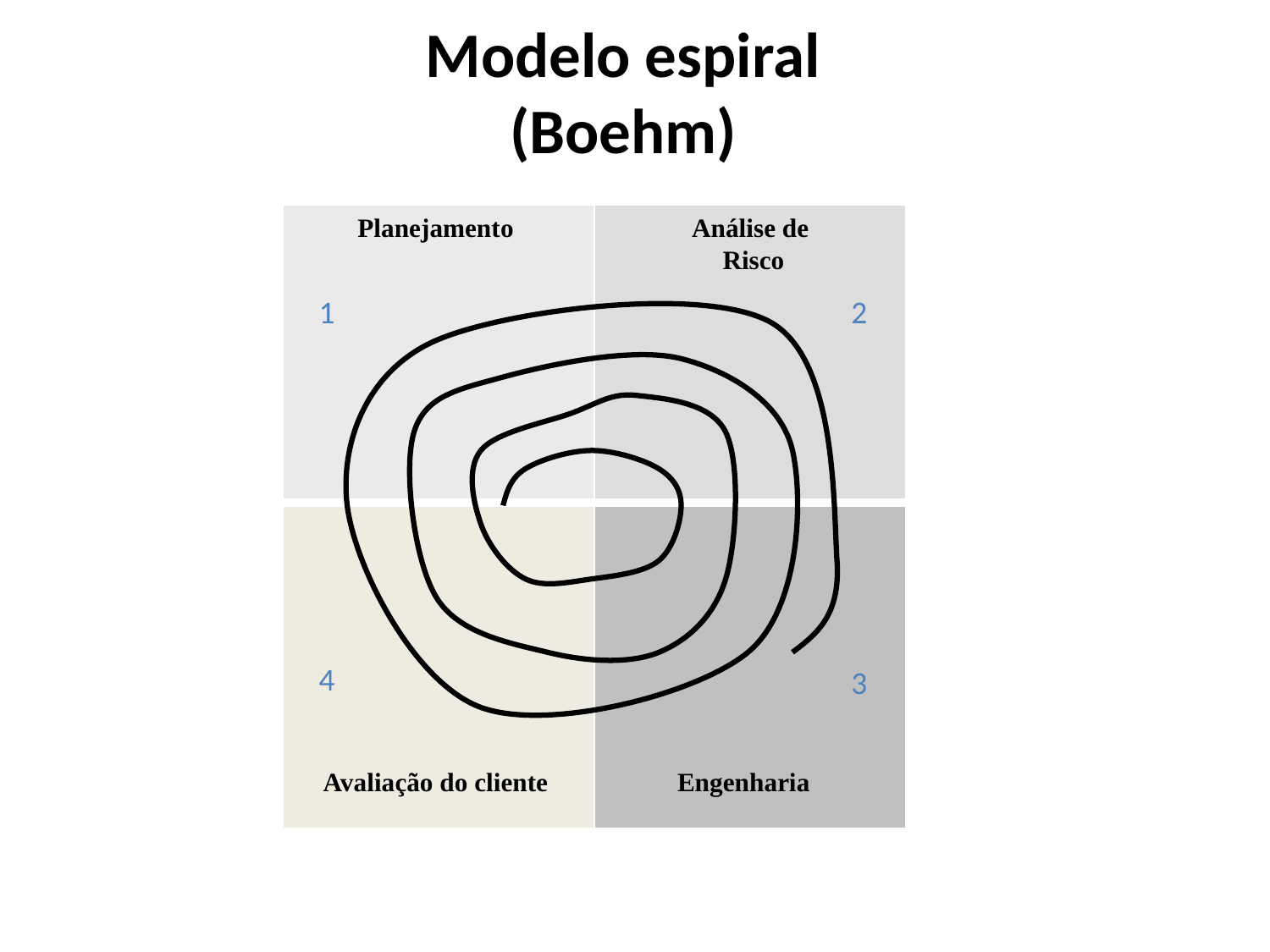

Modelo espiral
(Boehm)
Planejamento
Análise de
 Risco

Avaliação do cliente

Engenharia
1
2
4
3
69